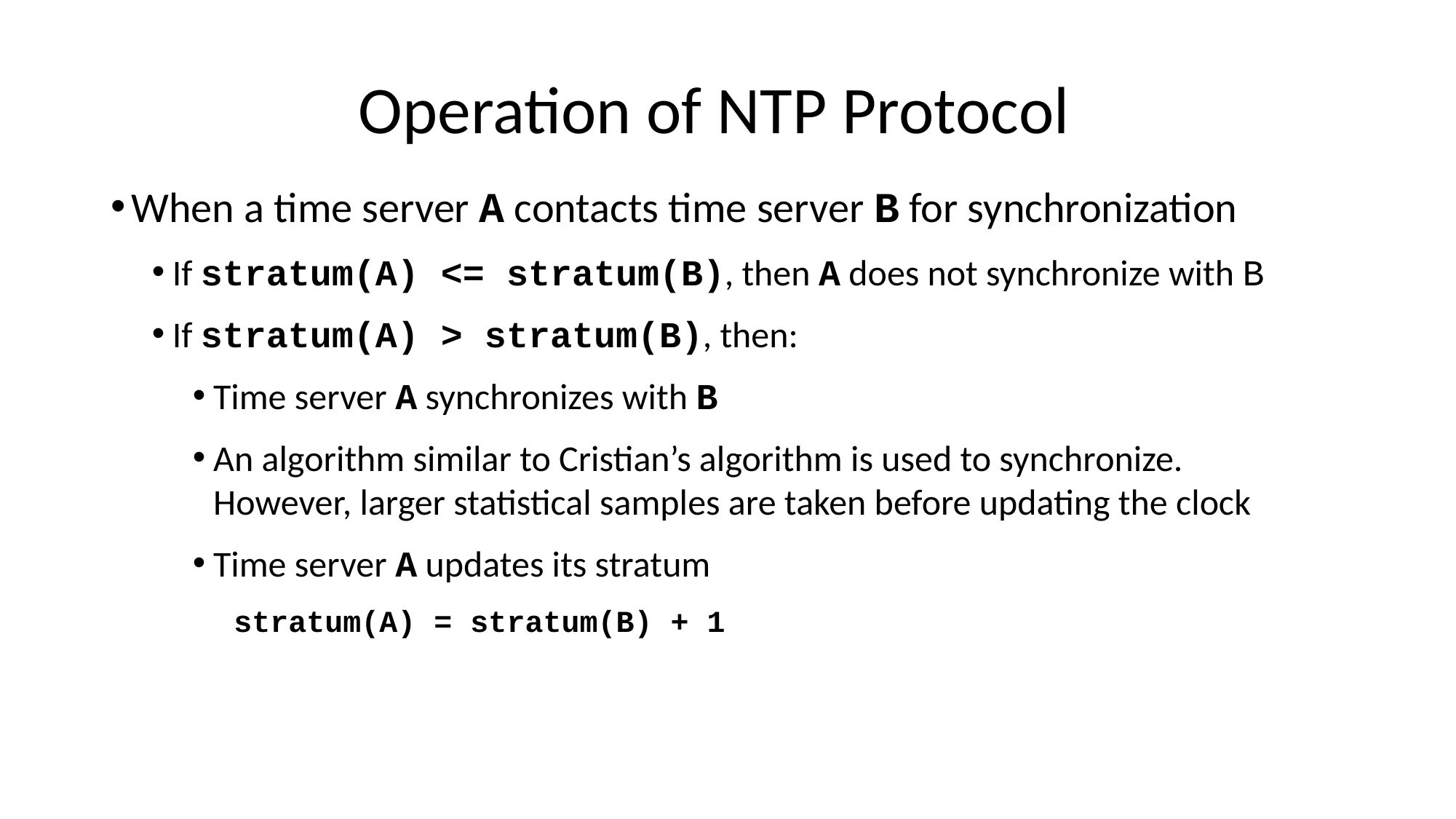

# Operation of NTP Protocol
When a time server A contacts time server B for synchronization
If stratum(A) <= stratum(B), then A does not synchronize with B
If stratum(A) > stratum(B), then:
Time server A synchronizes with B
An algorithm similar to Cristian’s algorithm is used to synchronize. However, larger statistical samples are taken before updating the clock
Time server A updates its stratum
stratum(A) = stratum(B) + 1